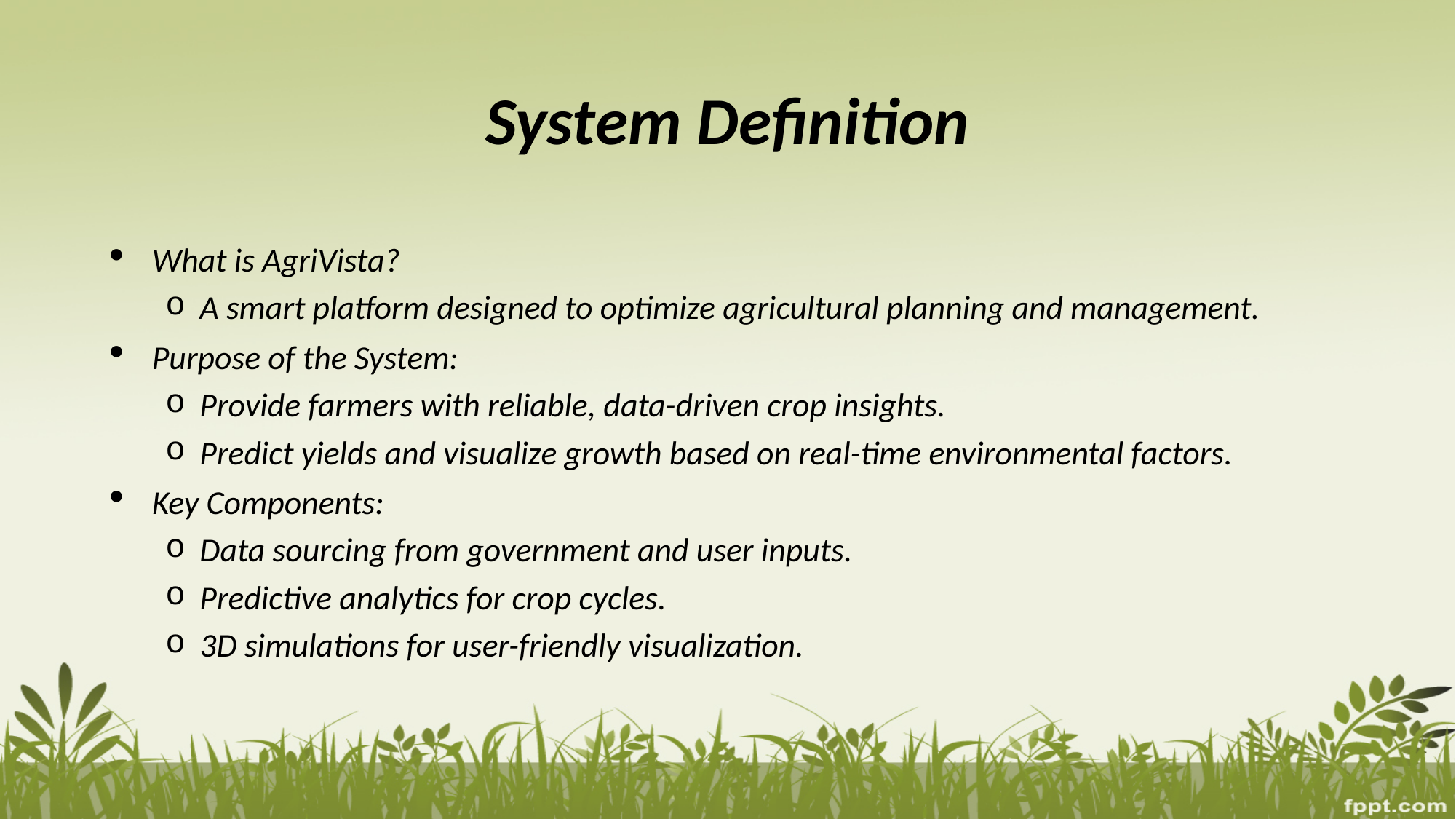

# System Definition
What is AgriVista?
A smart platform designed to optimize agricultural planning and management.
Purpose of the System:
Provide farmers with reliable, data-driven crop insights.
Predict yields and visualize growth based on real-time environmental factors.
Key Components:
Data sourcing from government and user inputs.
Predictive analytics for crop cycles.
3D simulations for user-friendly visualization.